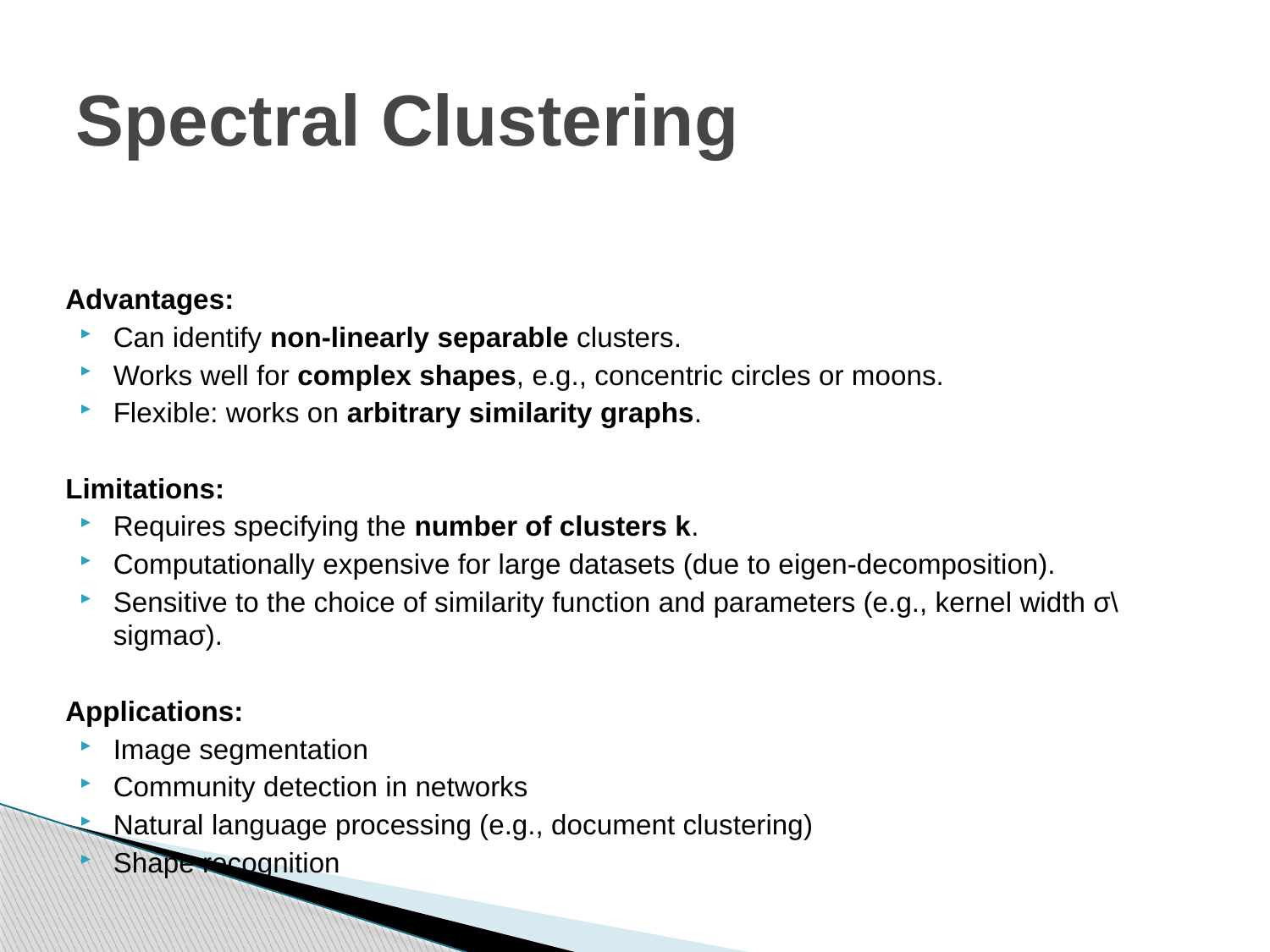

# Spectral Clustering
Advantages:
Can identify non-linearly separable clusters.
Works well for complex shapes, e.g., concentric circles or moons.
Flexible: works on arbitrary similarity graphs.

Limitations:
Requires specifying the number of clusters k.
Computationally expensive for large datasets (due to eigen-decomposition).
Sensitive to the choice of similarity function and parameters (e.g., kernel width σ\sigmaσ).

Applications:
Image segmentation
Community detection in networks
Natural language processing (e.g., document clustering)
Shape recognition